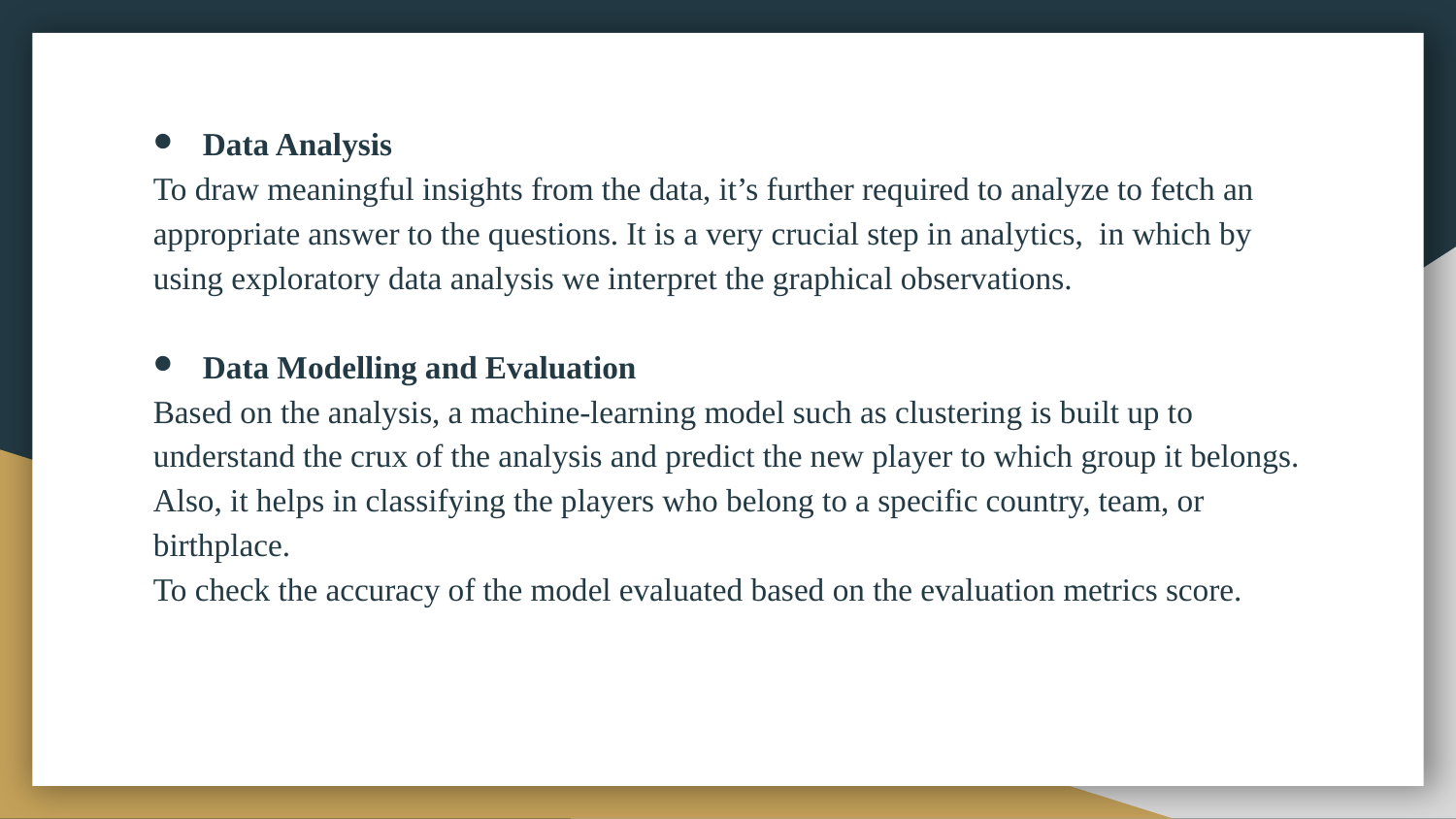

Data Analysis
To draw meaningful insights from the data, it’s further required to analyze to fetch an appropriate answer to the questions. It is a very crucial step in analytics,  in which by using exploratory data analysis we interpret the graphical observations.

Data Modelling and Evaluation
Based on the analysis, a machine-learning model such as clustering is built up to understand the crux of the analysis and predict the new player to which group it belongs.
Also, it helps in classifying the players who belong to a specific country, team, or birthplace.
To check the accuracy of the model evaluated based on the evaluation metrics score.